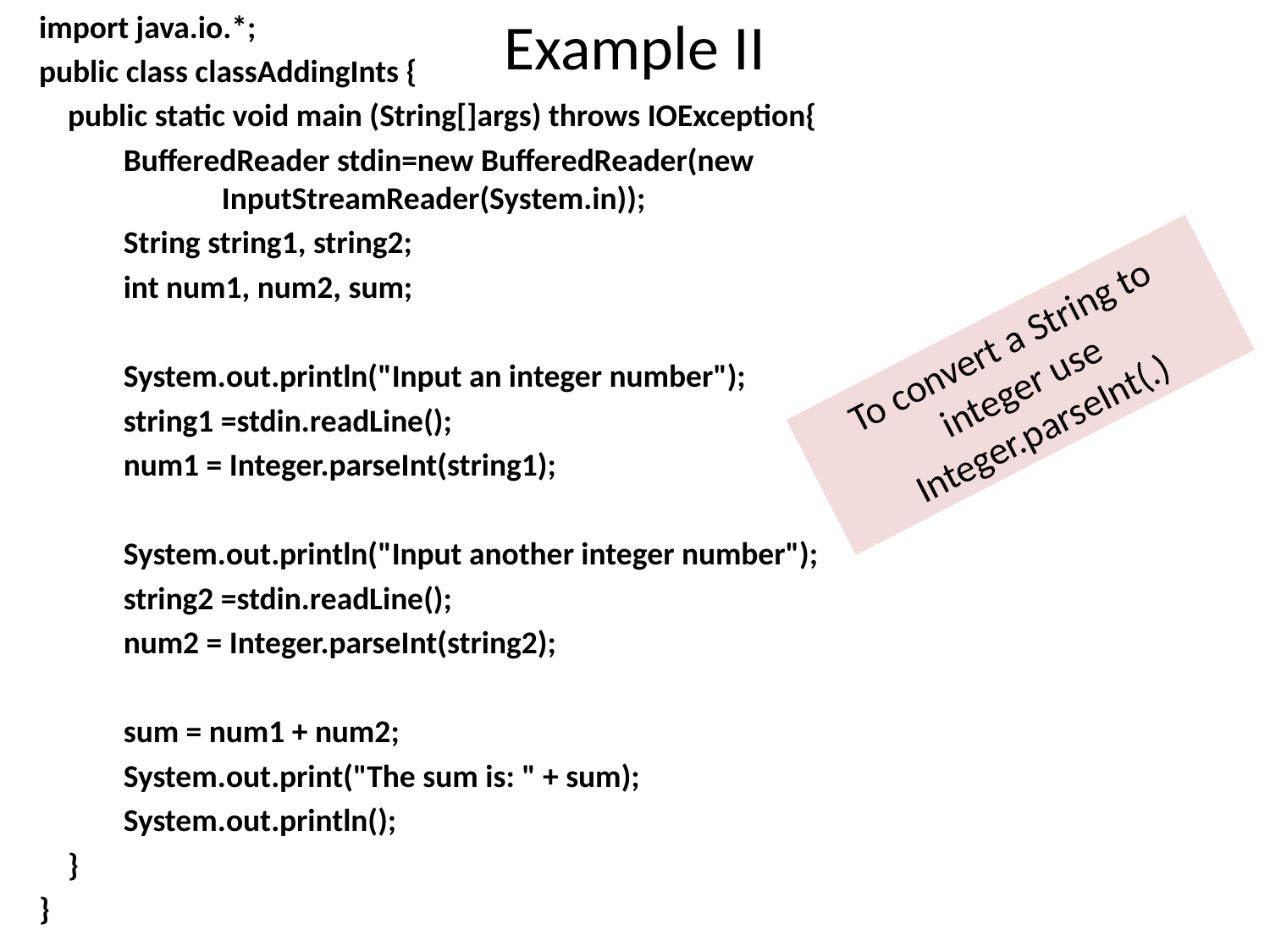

import java.io.*;
public class classAddingInts {
    public static void main (String[]args) throws IOException{
    BufferedReader stdin=new BufferedReader(new  				InputStreamReader(System.in));
    String string1, string2;
    int num1, num2, sum;

    System.out.println("Input an integer number");
    string1 =stdin.readLine();
    num1 = Integer.parseInt(string1);

    System.out.println("Input another integer number");
    string2 =stdin.readLine();
    num2 = Integer.parseInt(string2);

    sum = num1 + num2;
    System.out.print("The sum is: " + sum);
    System.out.println();
    }
}
# Example II
To convert a String to integer use Integer.parseInt(.)